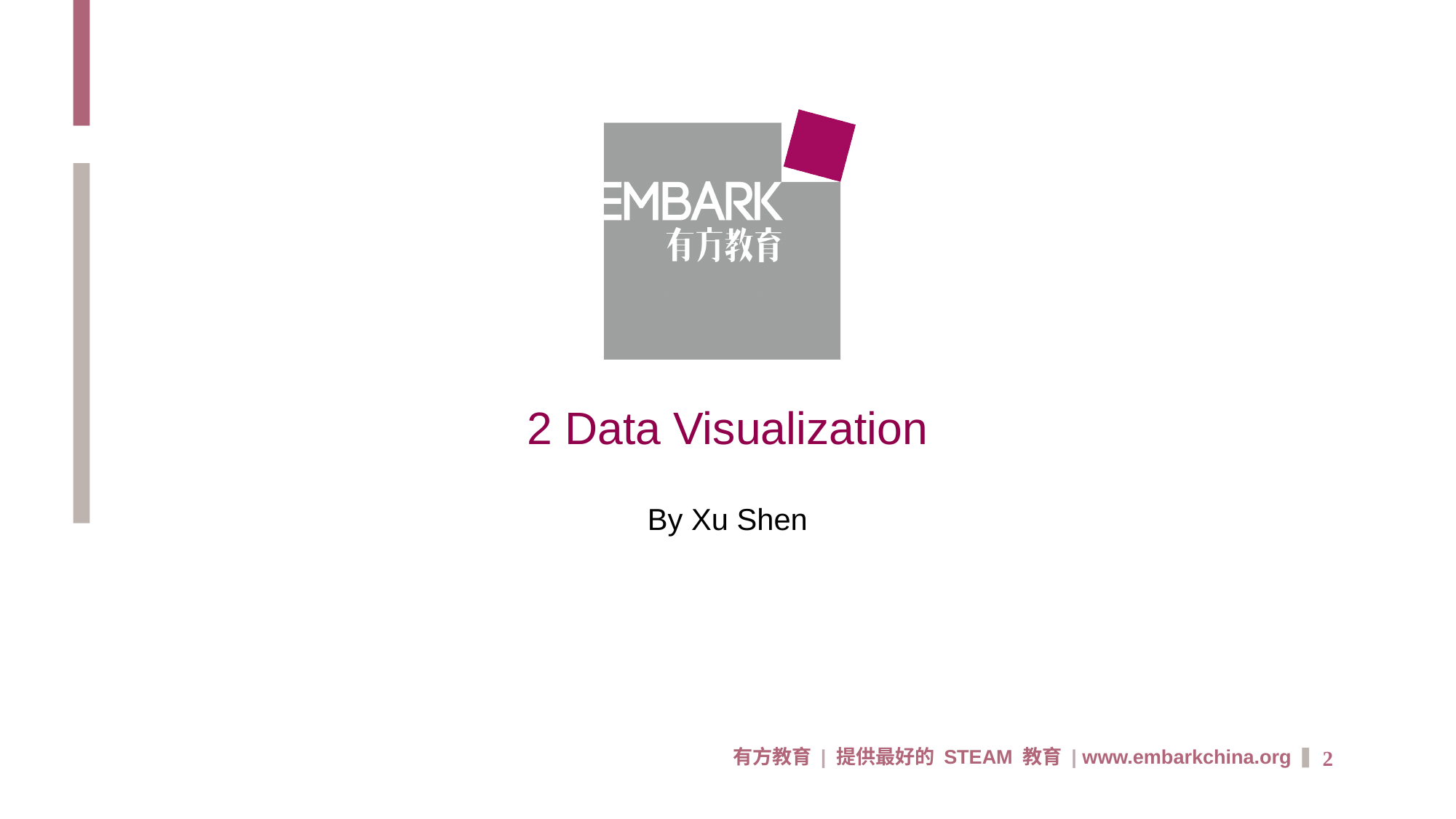

# 2 Data Visualization
By Xu Shen
2